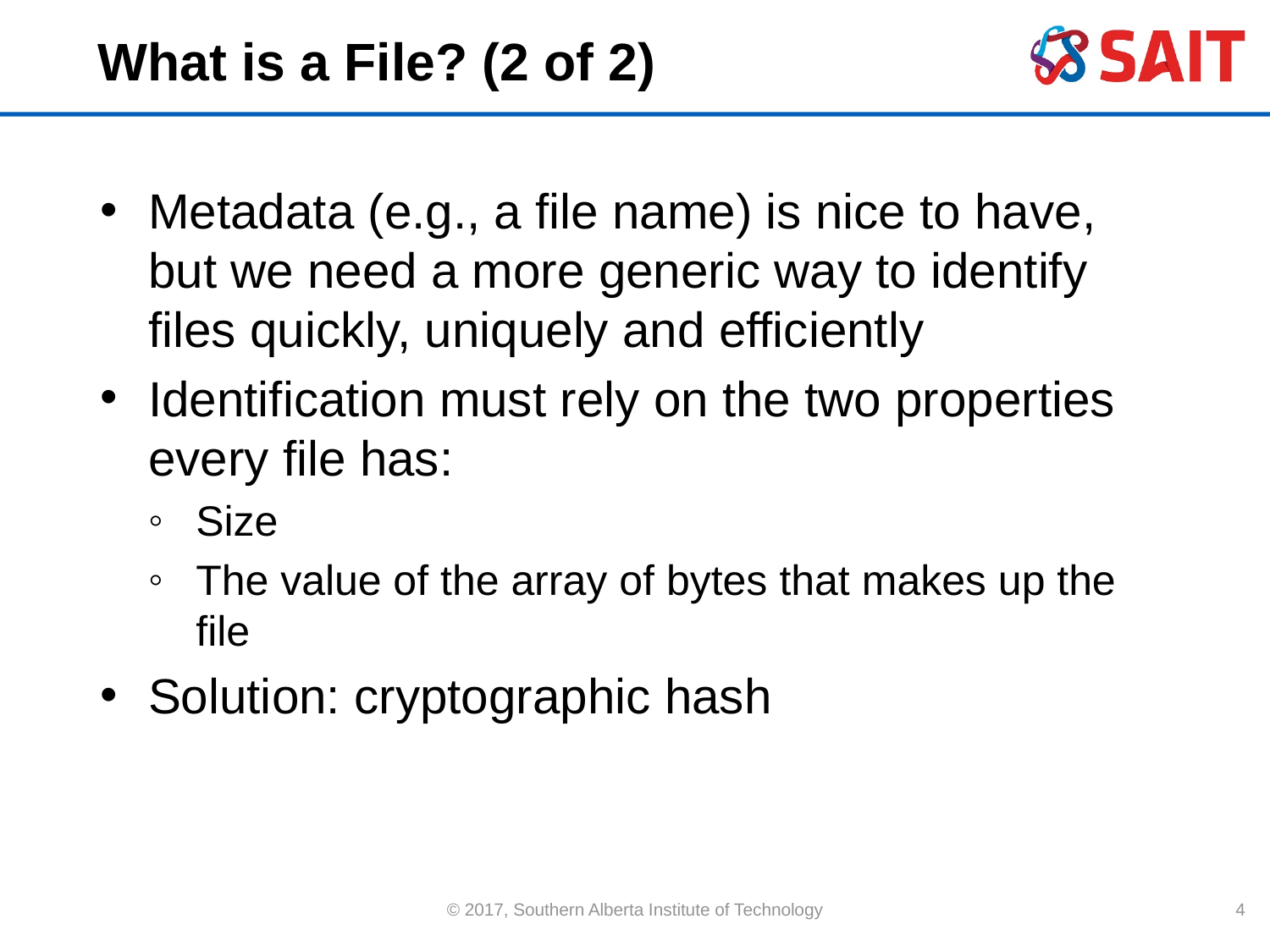

# What is a File? (2 of 2)
Metadata (e.g., a file name) is nice to have, but we need a more generic way to identify files quickly, uniquely and efficiently
Identification must rely on the two properties every file has:
Size
The value of the array of bytes that makes up the file
Solution: cryptographic hash